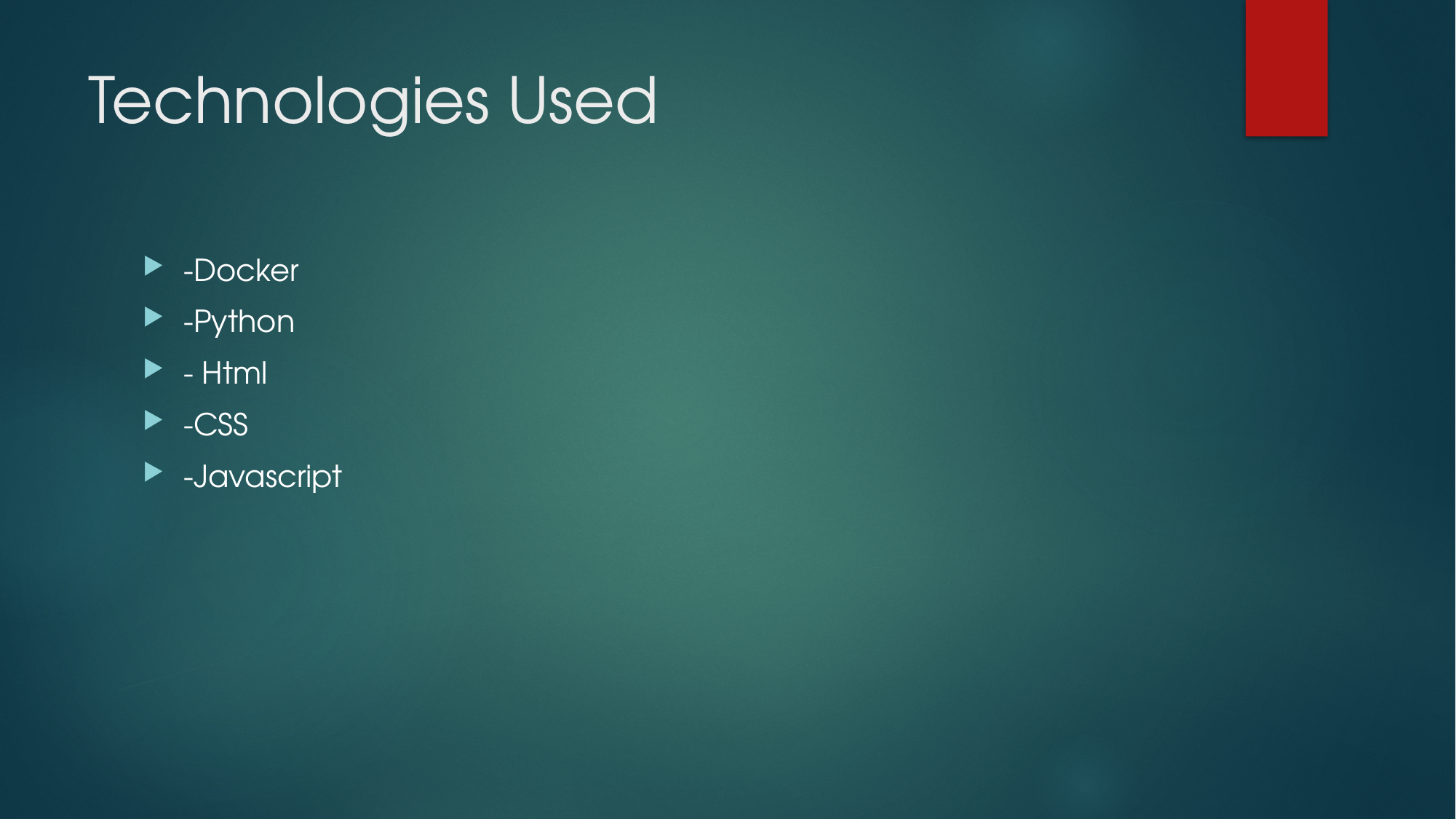

# Technologies Used
-Docker
-Python
- Html
-CSS
-Javascript